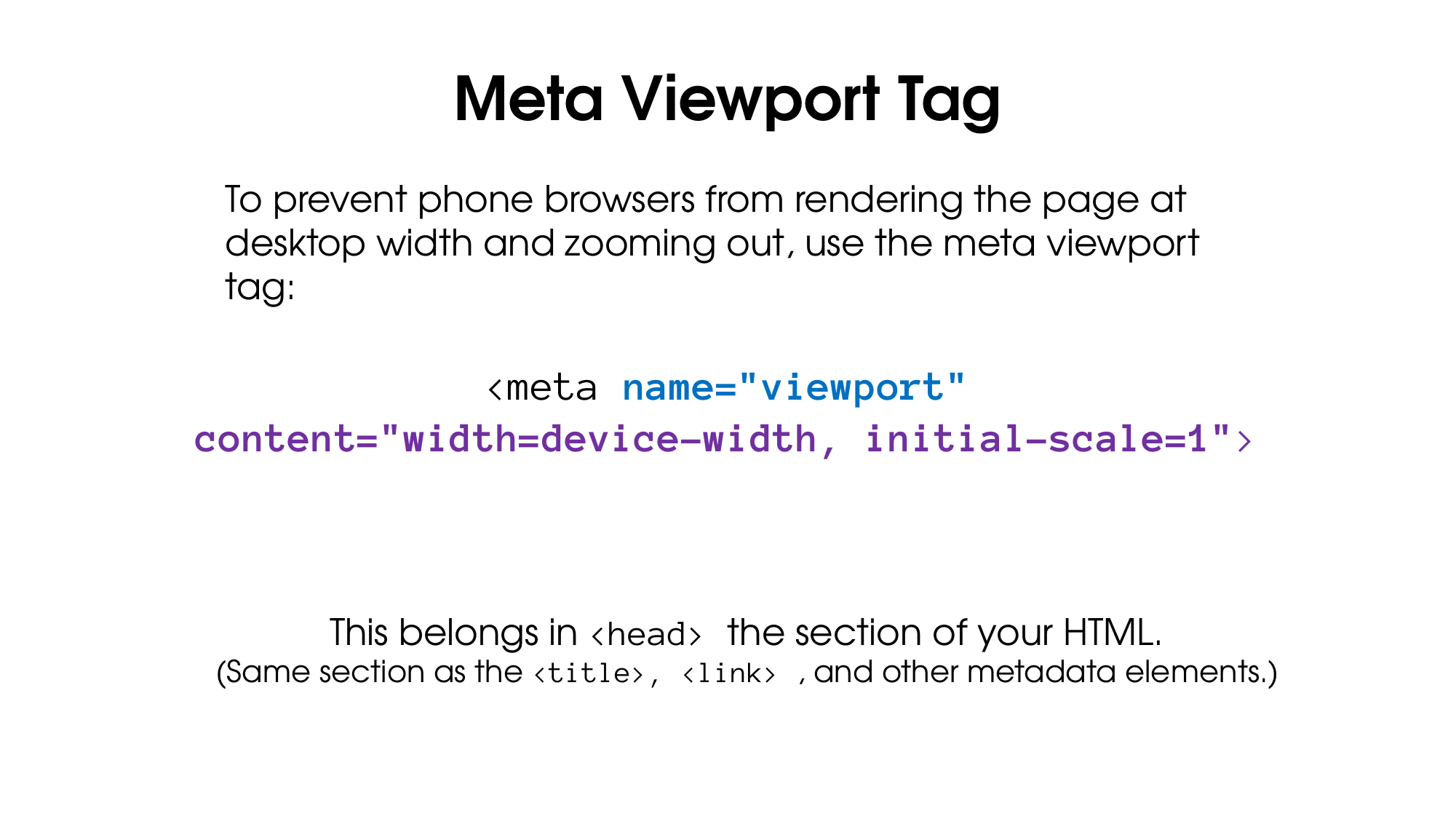

Meta Viewport Tag
To prevent phone browsers from rendering the page at desktop width and zooming out, use the meta viewport tag:
<meta name="viewport"
content="width=device-width, initial-scale=1">
This belongs in <head> the section of your HTML.
(Same section as the <title>, <link> , and other metadata elements.)